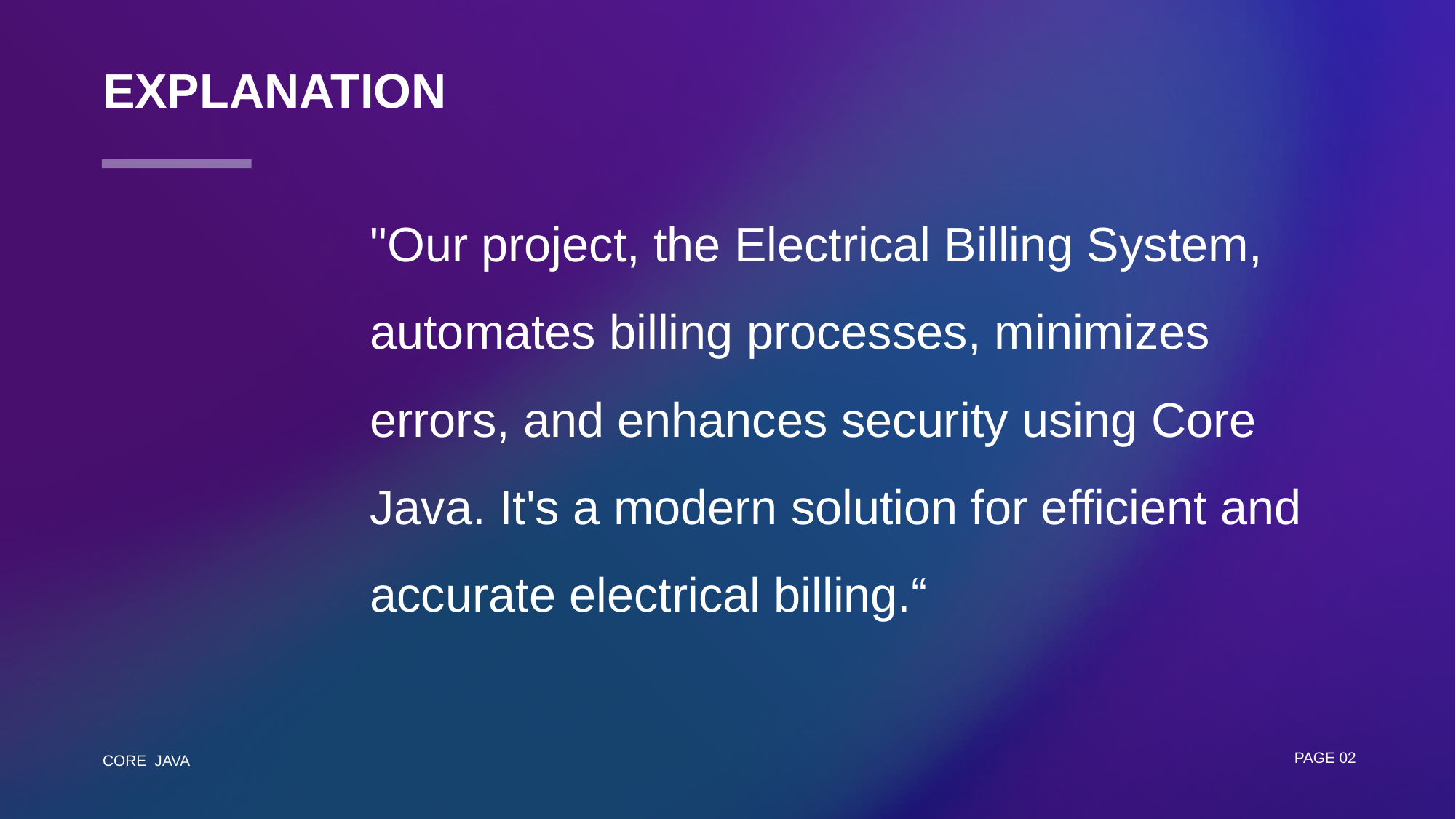

# Explanation
"Our project, the Electrical Billing System, automates billing processes, minimizes errors, and enhances security using Core Java. It's a modern solution for efficient and accurate electrical billing.“

Core  java
Page 02